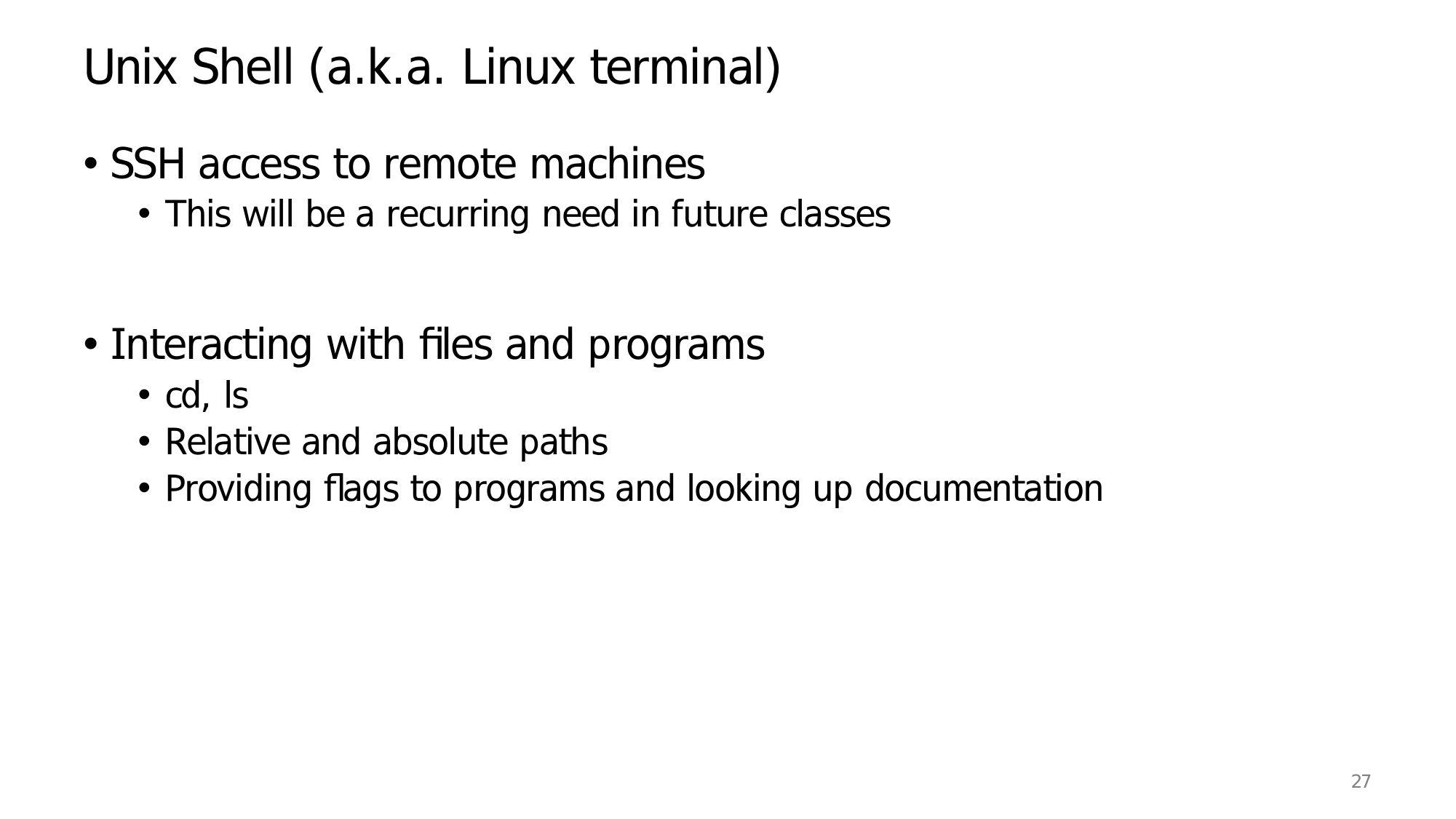

# Unix Shell (a.k.a. Linux terminal)
SSH access to remote machines
This will be a recurring need in future classes

Interacting with files and programs
cd, ls
Relative and absolute paths
Providing flags to programs and looking up documentation

27